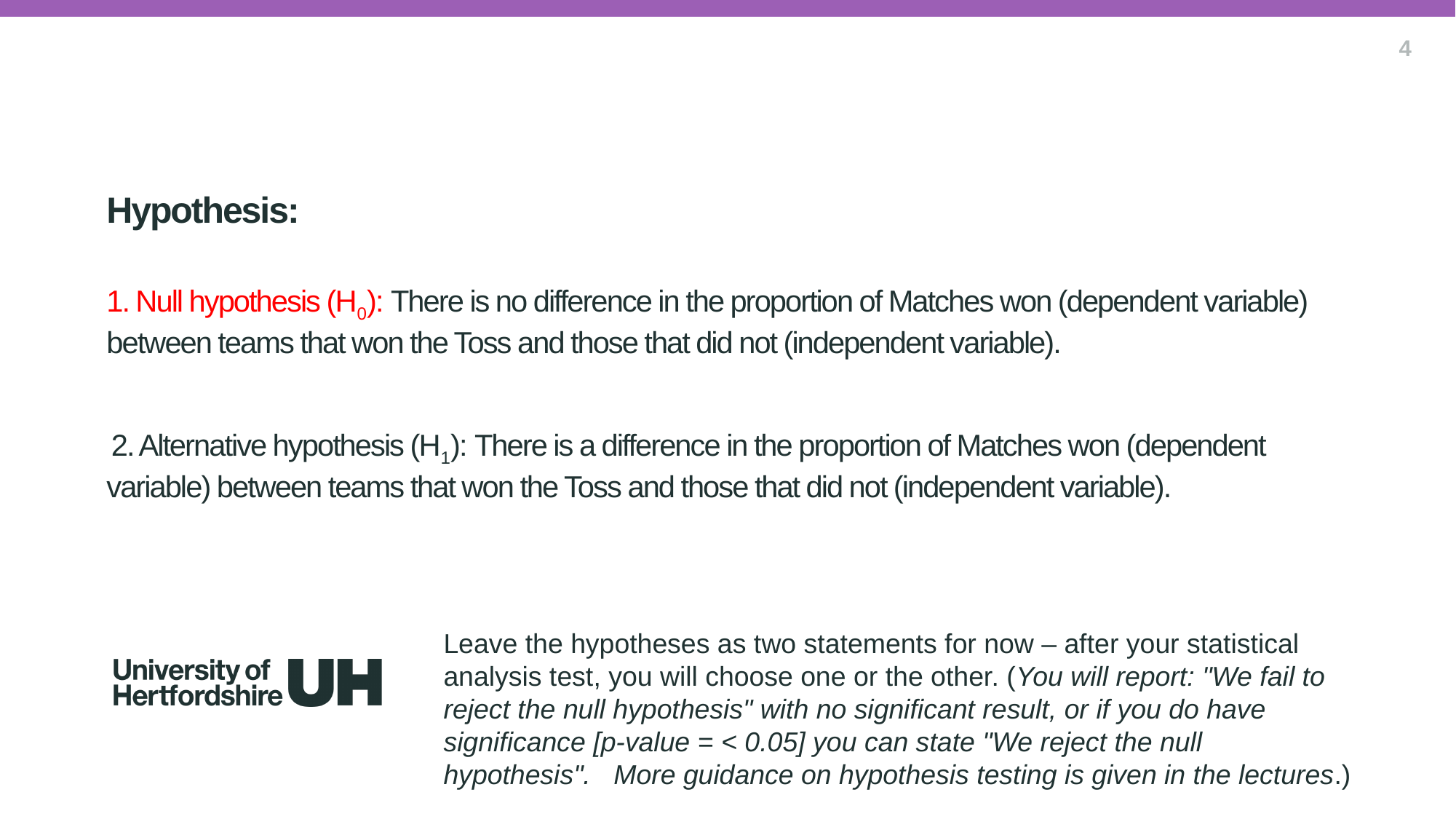

4
Hypothesis:
1. Null hypothesis (H0): There is no difference in the proportion of Matches won (dependent variable) between teams that won the Toss and those that did not (independent variable).

 2. Alternative hypothesis (H1): There is a difference in the proportion of Matches won (dependent variable) between teams that won the Toss and those that did not (independent variable).
Leave the hypotheses as two statements for now – after your statistical analysis test, you will choose one or the other. (You will report: "We fail to reject the null hypothesis" with no significant result, or if you do have significance [p-value = < 0.05] you can state "We reject the null hypothesis".   More guidance on hypothesis testing is given in the lectures.)